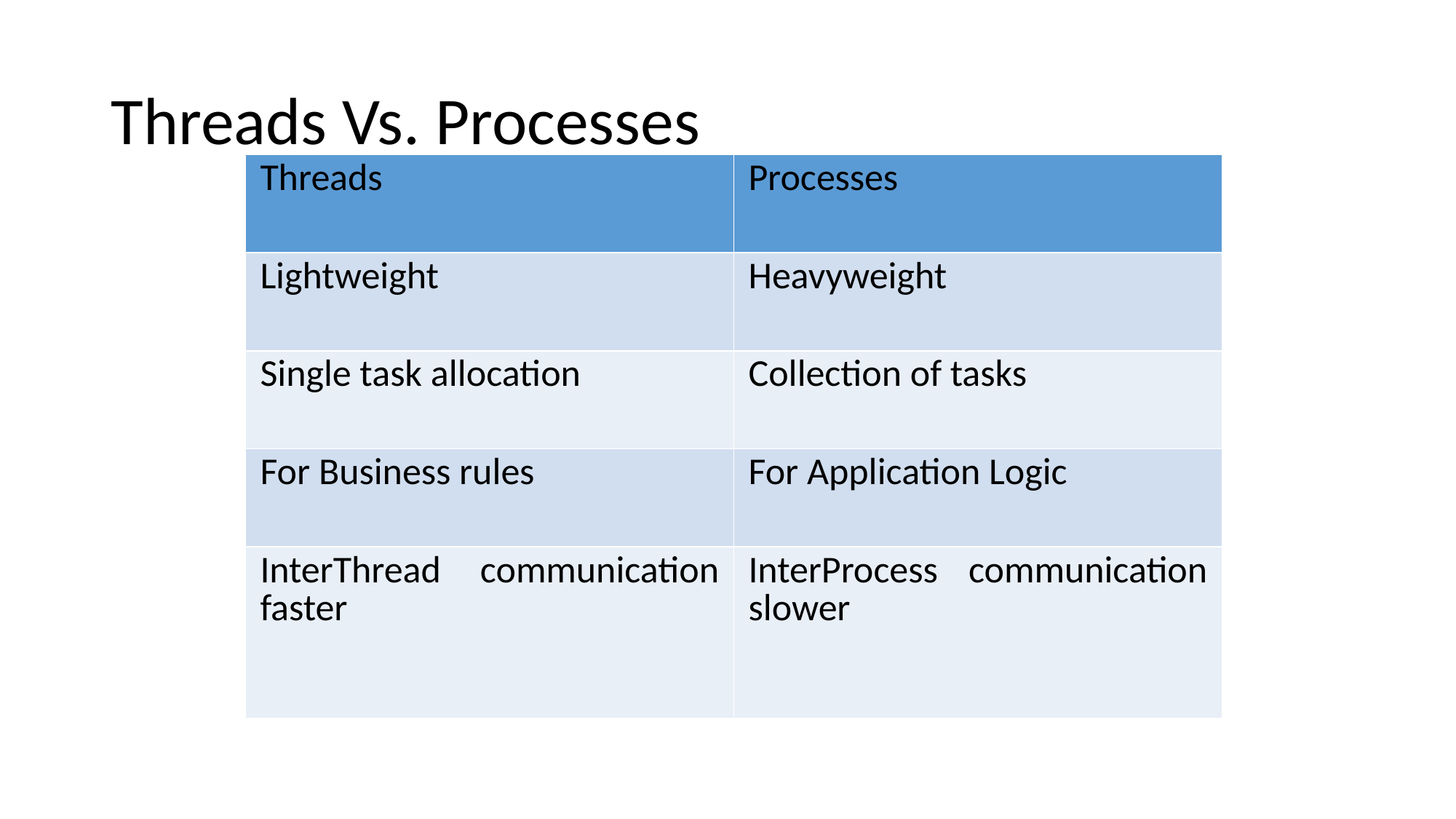

# Threads Vs. Processes
| Threads | Processes |
| --- | --- |
| Lightweight | Heavyweight |
| Single task allocation | Collection of tasks |
| For Business rules | For Application Logic |
| InterThread communication faster | InterProcess communication slower |